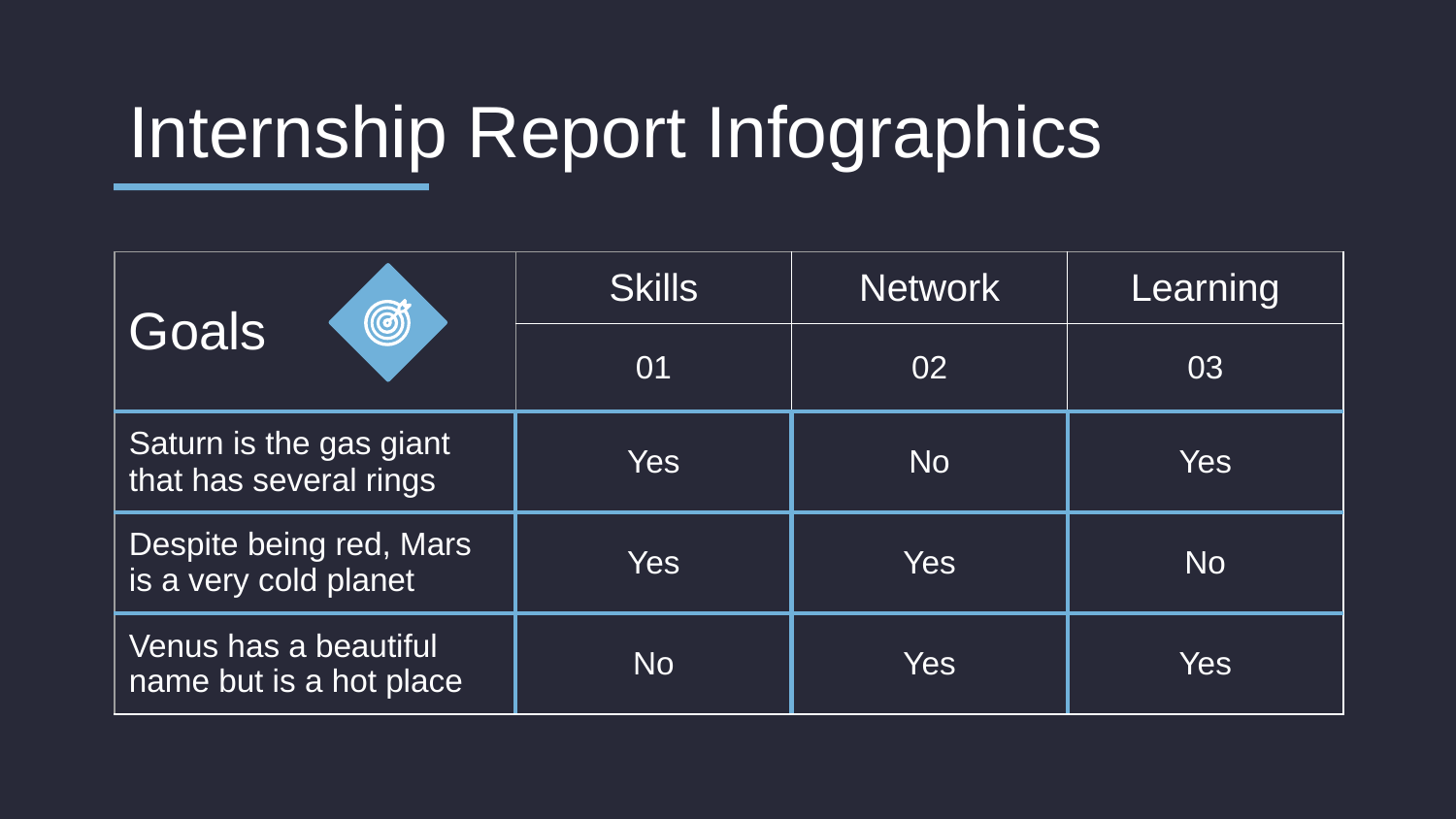

# Internship Report Infographics
| Goals | Skills | Network | Learning |
| --- | --- | --- | --- |
|  | 01 | 02 | 03 |
| Saturn is the gas giant that has several rings | Yes | No | Yes |
| Despite being red, Mars is a very cold planet | Yes | Yes | No |
| Venus has a beautiful name but is a hot place | No | Yes | Yes |